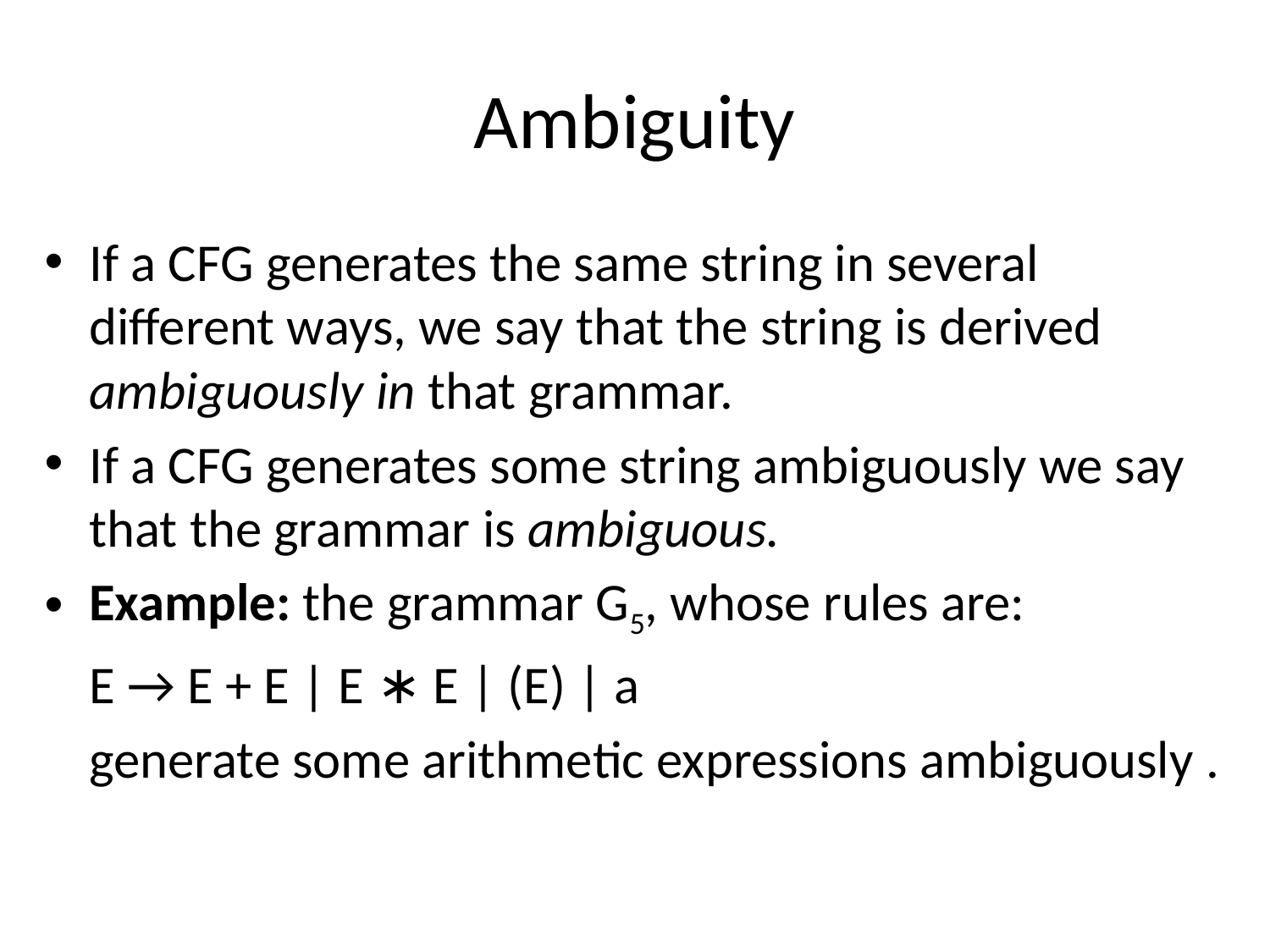

# Ambiguity
If a CFG generates the same string in several different ways, we say that the string is derived ambiguously in that grammar.
If a CFG generates some string ambiguously we say that the grammar is ambiguous.
Example: the grammar G5, whose rules are:
	E → E + E | E ∗ E | (E) | a
	generate some arithmetic expressions ambiguously .